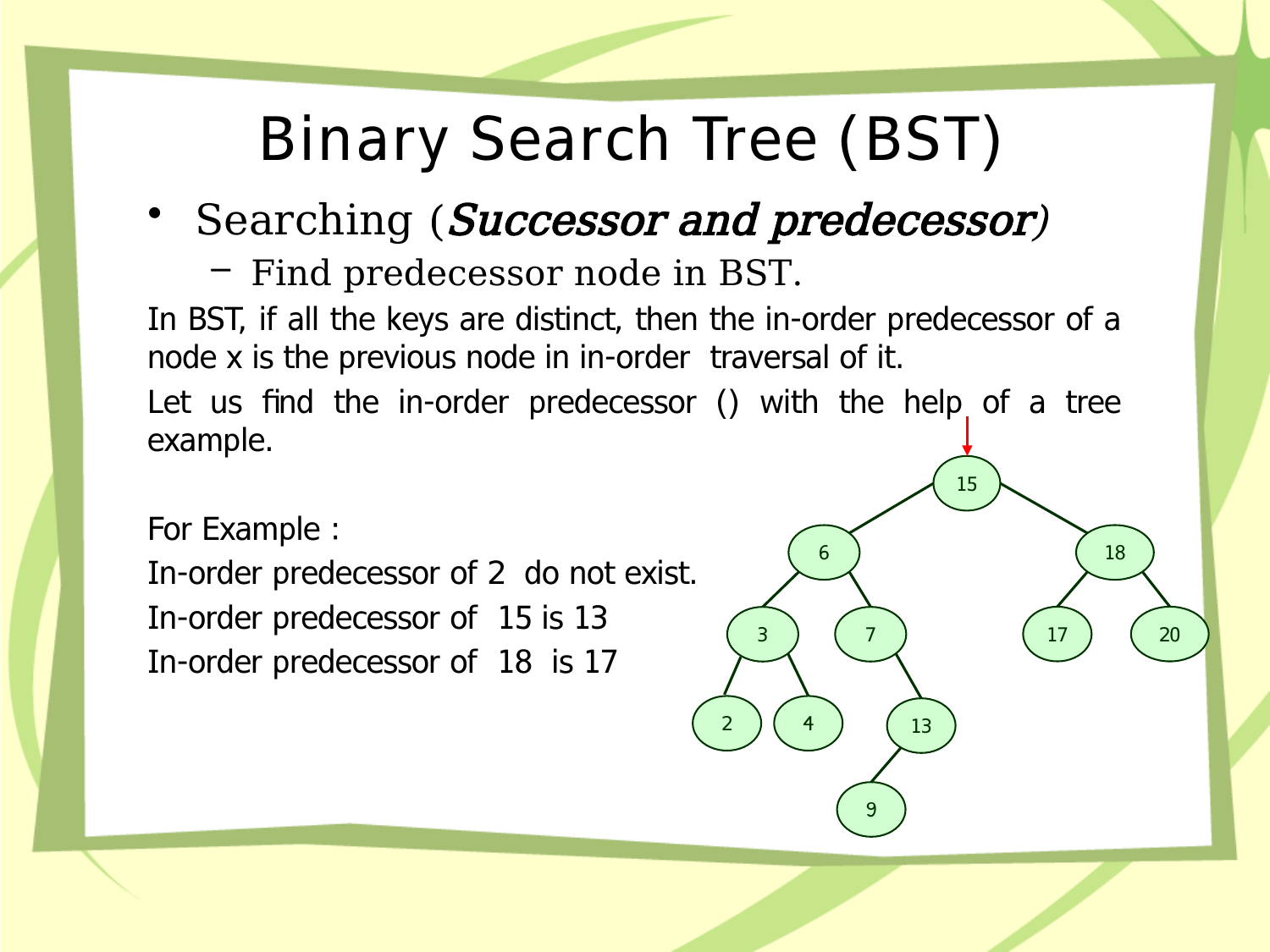

# Binary Search Tree (BST)
Searching (Successor and predecessor)
Find predecessor node in BST.
In BST, if all the keys are distinct, then the in-order predecessor of a node x is the previous node in in-order  traversal of it.
Let us find the in-order predecessor () with the help of a tree example.

For Example :
In-order predecessor of 2  do not exist.
In-order predecessor of  15 is 13
In-order predecessor of  18  is 17

15
6
18
17
20
3
7
4
2
13
9